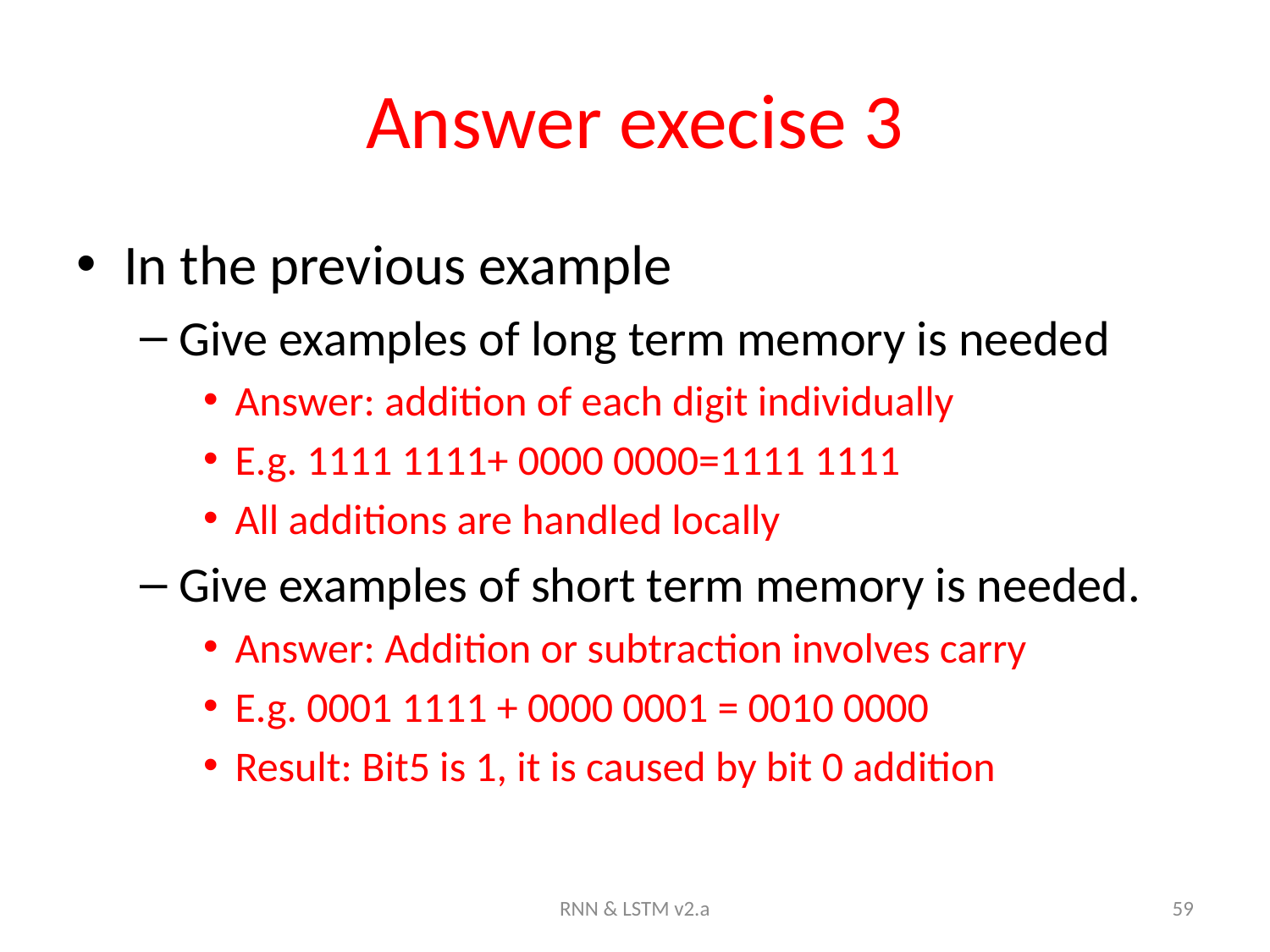

# Answer execise 3
In the previous example
Give examples of long term memory is needed
Answer: addition of each digit individually
E.g. 1111 1111+ 0000 0000=1111 1111
All additions are handled locally
Give examples of short term memory is needed.
Answer: Addition or subtraction involves carry
E.g. 0001 1111 + 0000 0001 = 0010 0000
Result: Bit5 is 1, it is caused by bit 0 addition

RNN & LSTM v2.a
59